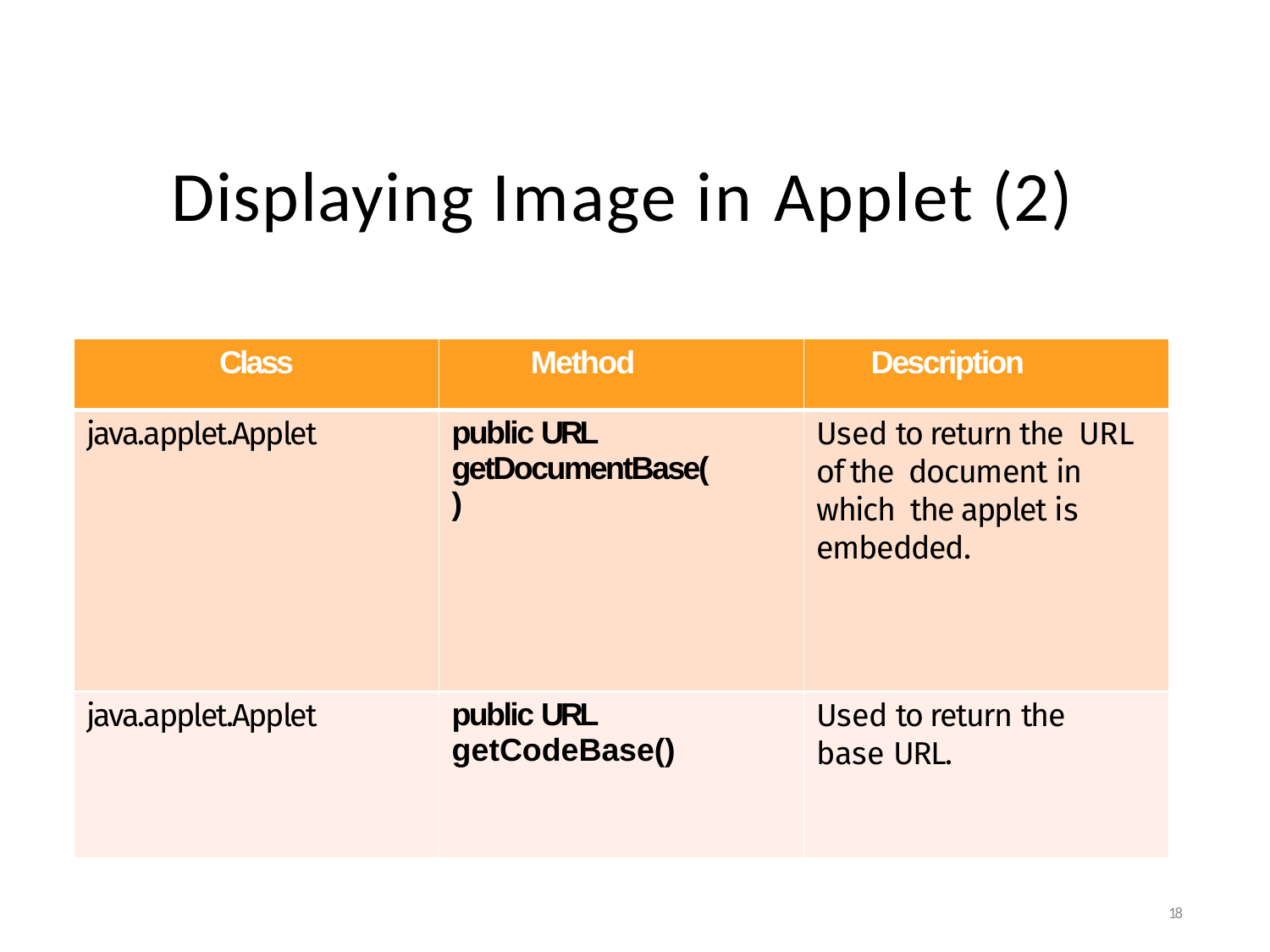

# Displaying Image in Applet (2)
| Class | Method | Description |
| --- | --- | --- |
| java.applet.Applet | public URL getDocumentBase( ) | Used to return the URL of the document in which the applet is embedded. |
| java.applet.Applet | public URL getCodeBase() | Used to return the base URL. |
18